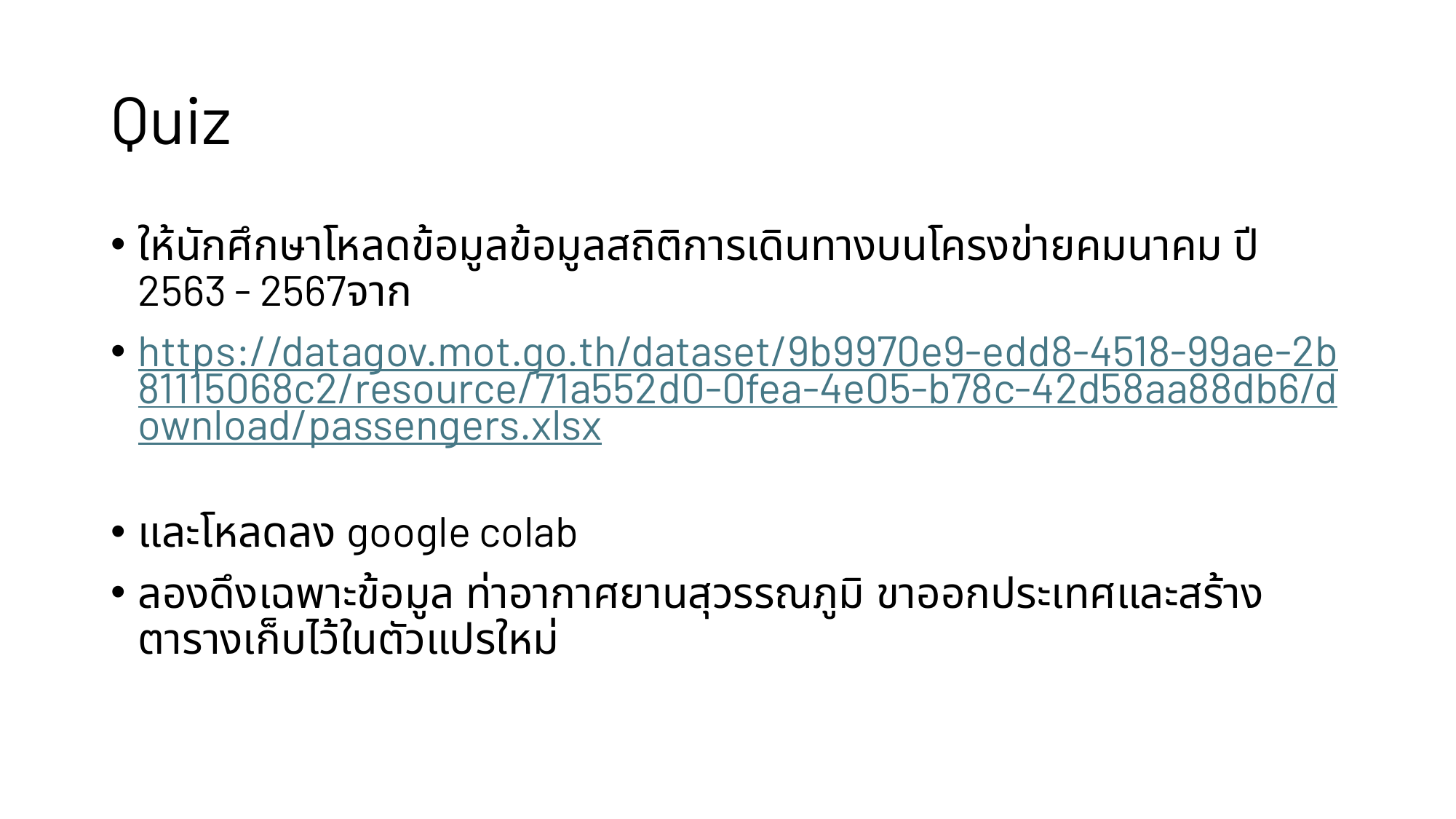

# Quiz
ให้นักศึกษาโหลดข้อมูลข้อมูลสถิติการเดินทางบนโครงข่ายคมนาคม ปี 2563 - 2567จาก
https://datagov.mot.go.th/dataset/9b9970e9-edd8-4518-99ae-2b81115068c2/resource/71a552d0-0fea-4e05-b78c-42d58aa88db6/download/passengers.xlsx
และโหลดลง google colab
ลองดึงเฉพาะข้อมูล ท่าอากาศยานสุวรรณภูมิ ขาออกประเทศและสร้างตารางเก็บไว้ในตัวแปรใหม่